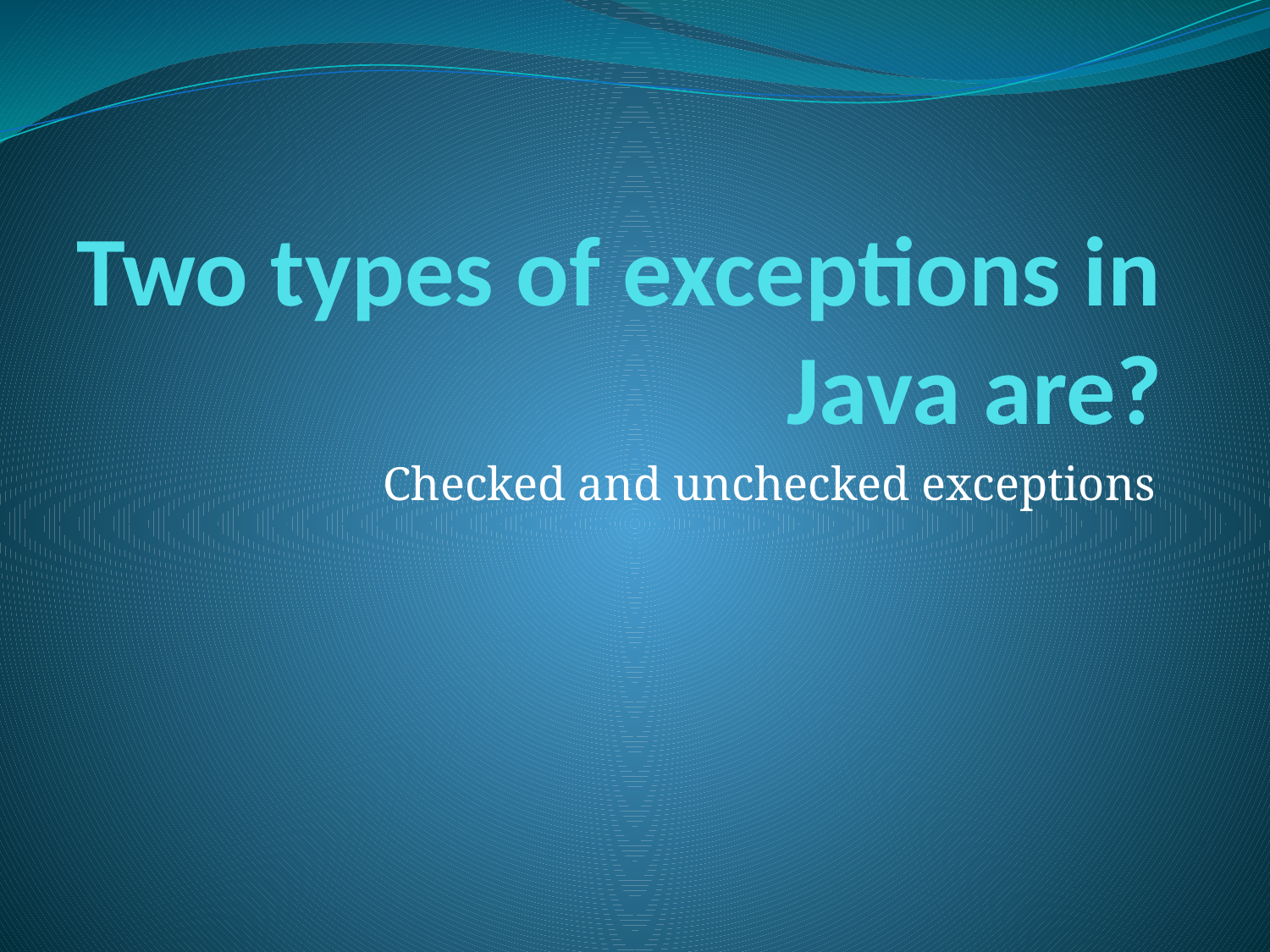

# Two types of exceptions in Java are?
Checked and unchecked exceptions